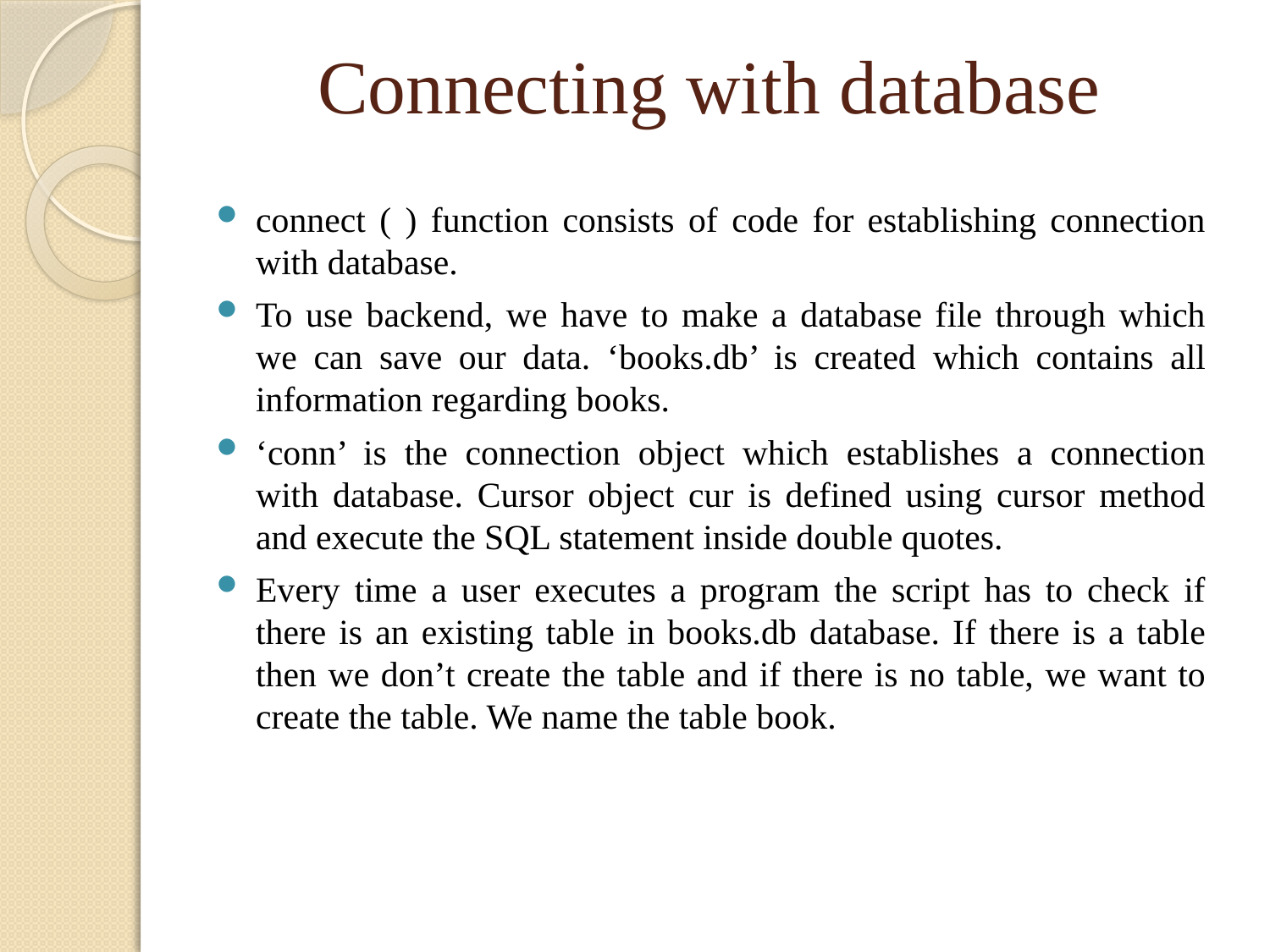

# Connecting with database
connect ( ) function consists of code for establishing connection with database.
To use backend, we have to make a database file through which we can save our data. ‘books.db’ is created which contains all information regarding books.
‘conn’ is the connection object which establishes a connection with database. Cursor object cur is defined using cursor method and execute the SQL statement inside double quotes.
Every time a user executes a program the script has to check if there is an existing table in books.db database. If there is a table then we don’t create the table and if there is no table, we want to create the table. We name the table book.